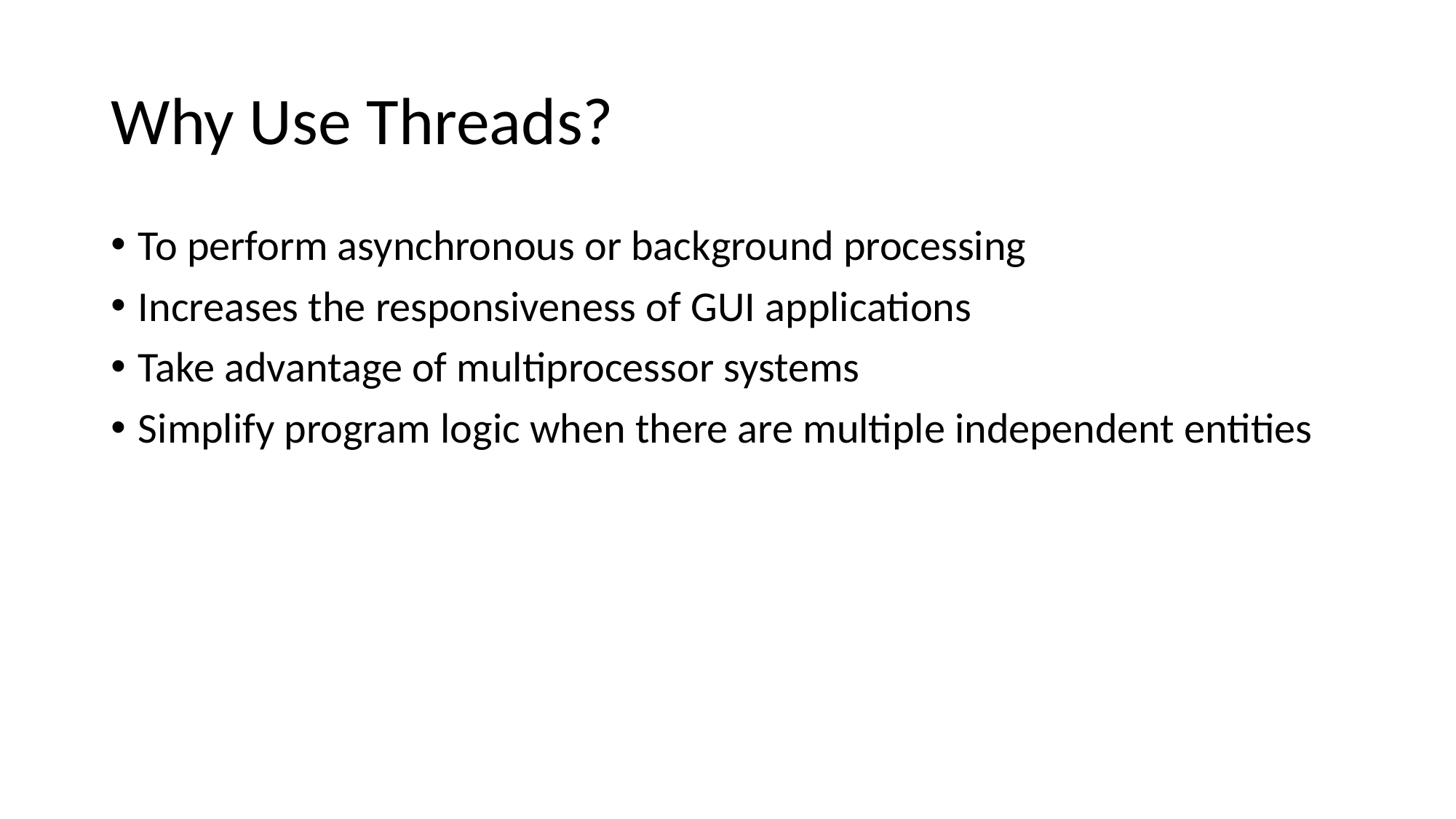

# Why Use Threads?
To perform asynchronous or background processing
Increases the responsiveness of GUI applications
Take advantage of multiprocessor systems
Simplify program logic when there are multiple independent entities